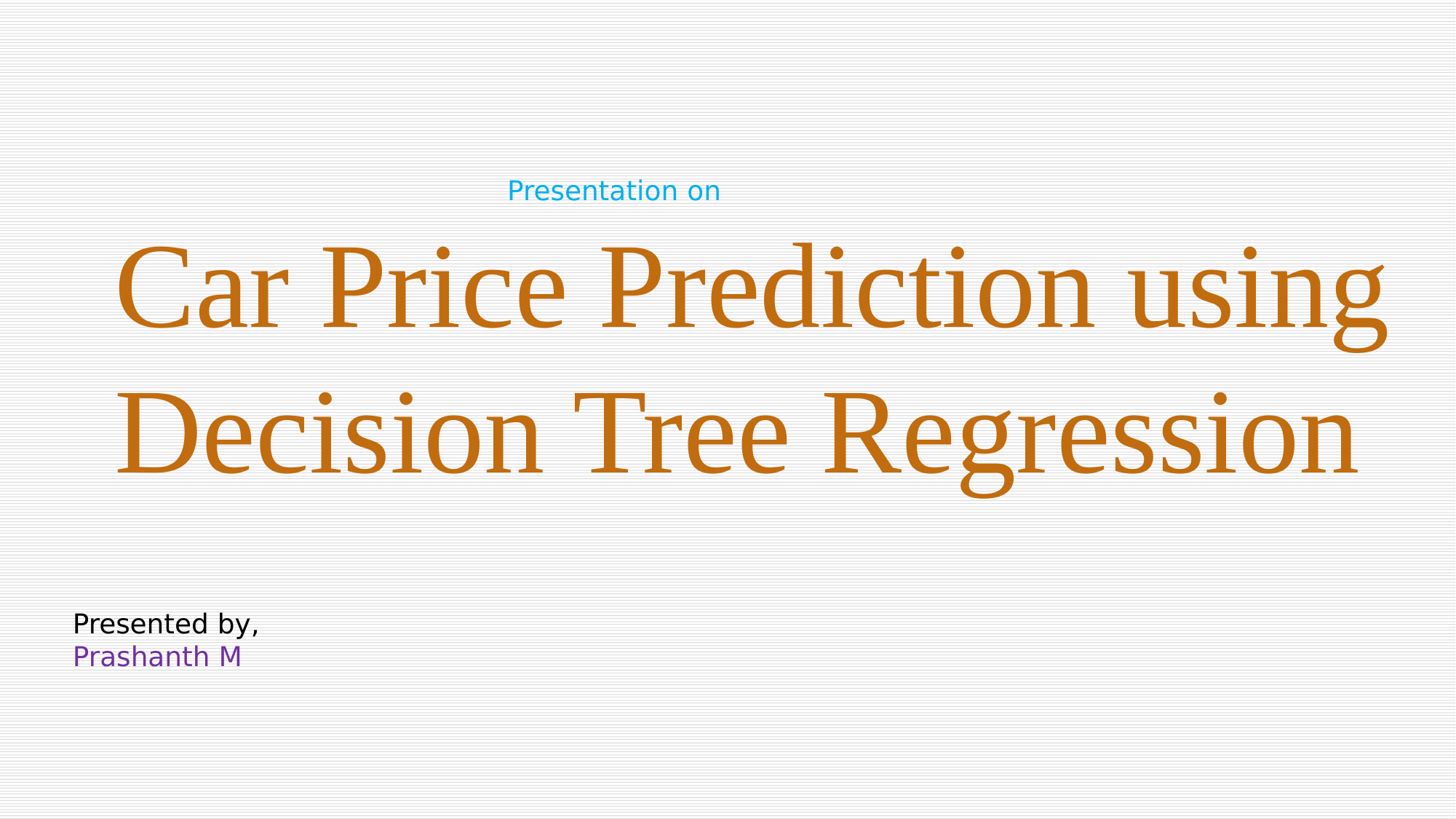

Presentation on
Car Price Prediction using Decision Tree Regression
Presented by,
Prashanth M